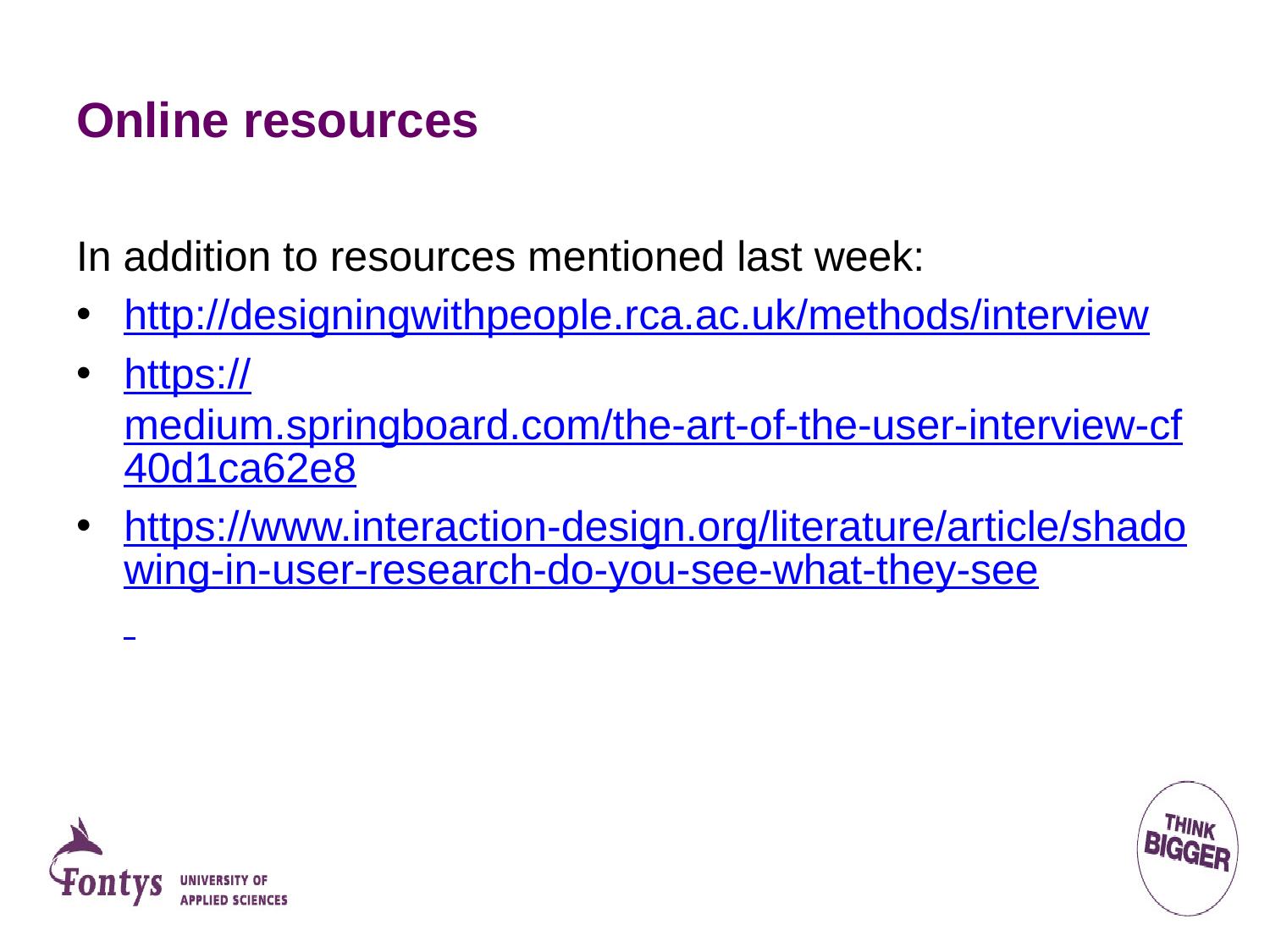

# Online resources
In addition to resources mentioned last week:
http://designingwithpeople.rca.ac.uk/methods/interview
https://medium.springboard.com/the-art-of-the-user-interview-cf40d1ca62e8
https://www.interaction-design.org/literature/article/shadowing-in-user-research-do-you-see-what-they-see